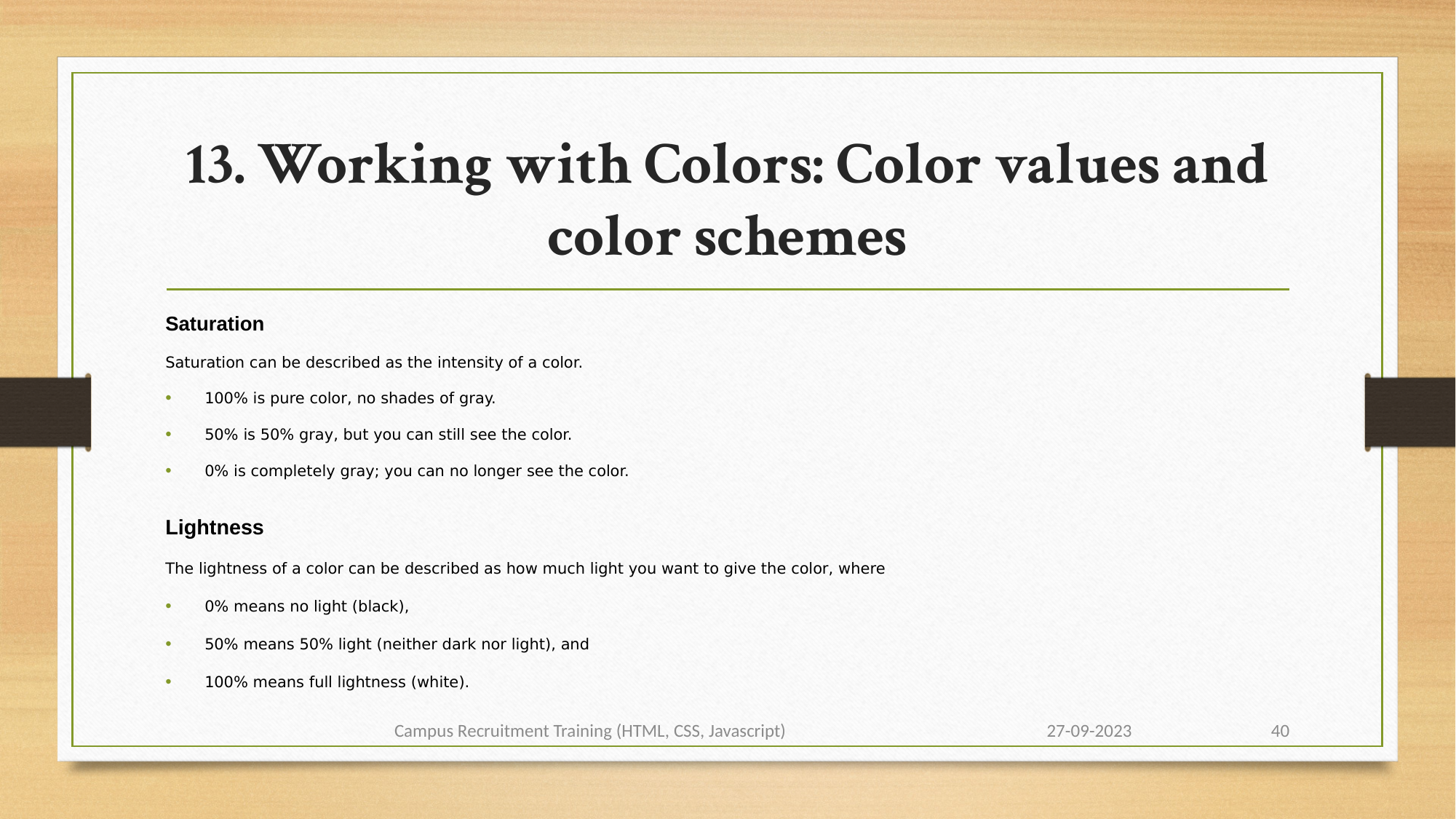

# 13. Working with Colors: Color values and color schemes
Saturation
Saturation can be described as the intensity of a color.
100% is pure color, no shades of gray.
50% is 50% gray, but you can still see the color.
0% is completely gray; you can no longer see the color.

Lightness
The lightness of a color can be described as how much light you want to give the color, where
0% means no light (black),
50% means 50% light (neither dark nor light), and
100% means full lightness (white).

Campus Recruitment Training (HTML, CSS, Javascript)
27-09-2023
40